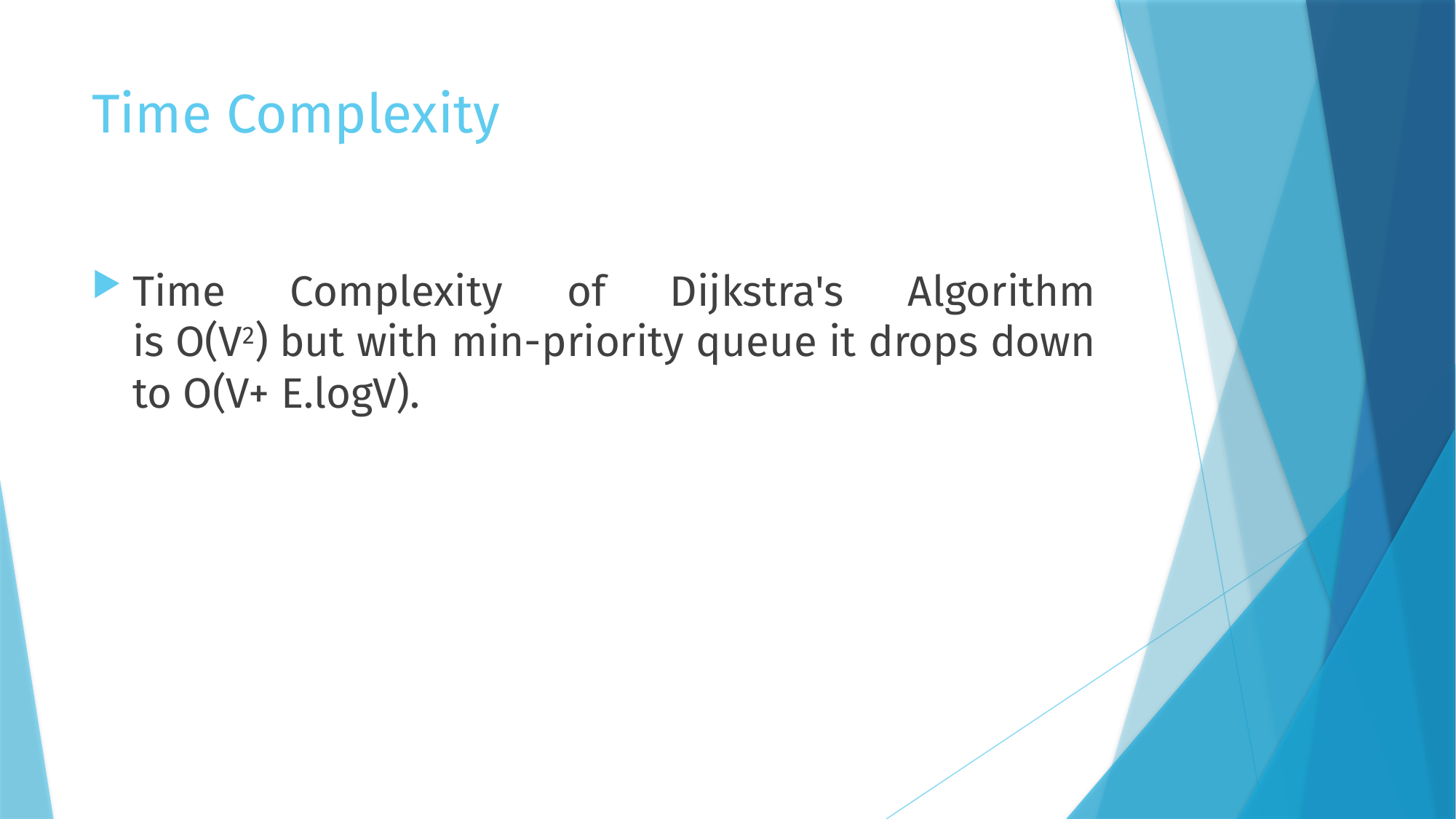

# Time Complexity
Time Complexity of Dijkstra's Algorithm is O(V2) but with min-priority queue it drops down to O(V+ E.logV).